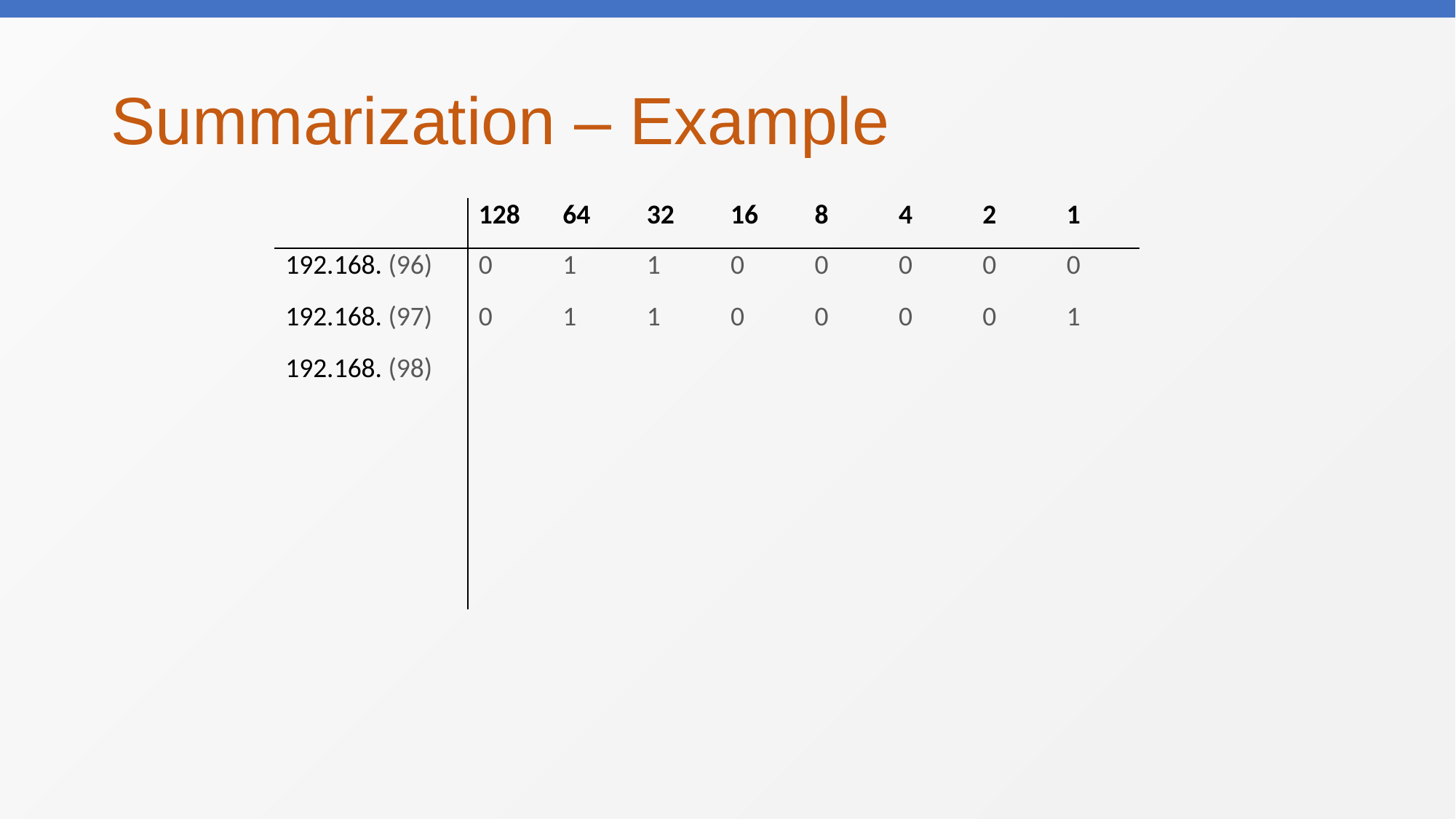

# Summarization – Example
|  | 128 | 64 | 32 | 16 | 8 | 4 | 2 | 1 |
| --- | --- | --- | --- | --- | --- | --- | --- | --- |
| 192.168. (96) | 0 | 1 | 1 | 0 | 0 | 0 | 0 | 0 |
| 192.168. (97) | 0 | 1 | 1 | 0 | 0 | 0 | 0 | 1 |
| 192.168. (98) |  |  |  |  |  |  |  |  |
|  |  |  |  |  |  |  |  |  |
|  |  |  |  |  |  |  |  |  |
|  |  |  |  |  |  |  |  |  |
|  |  |  |  |  |  |  |  |  |